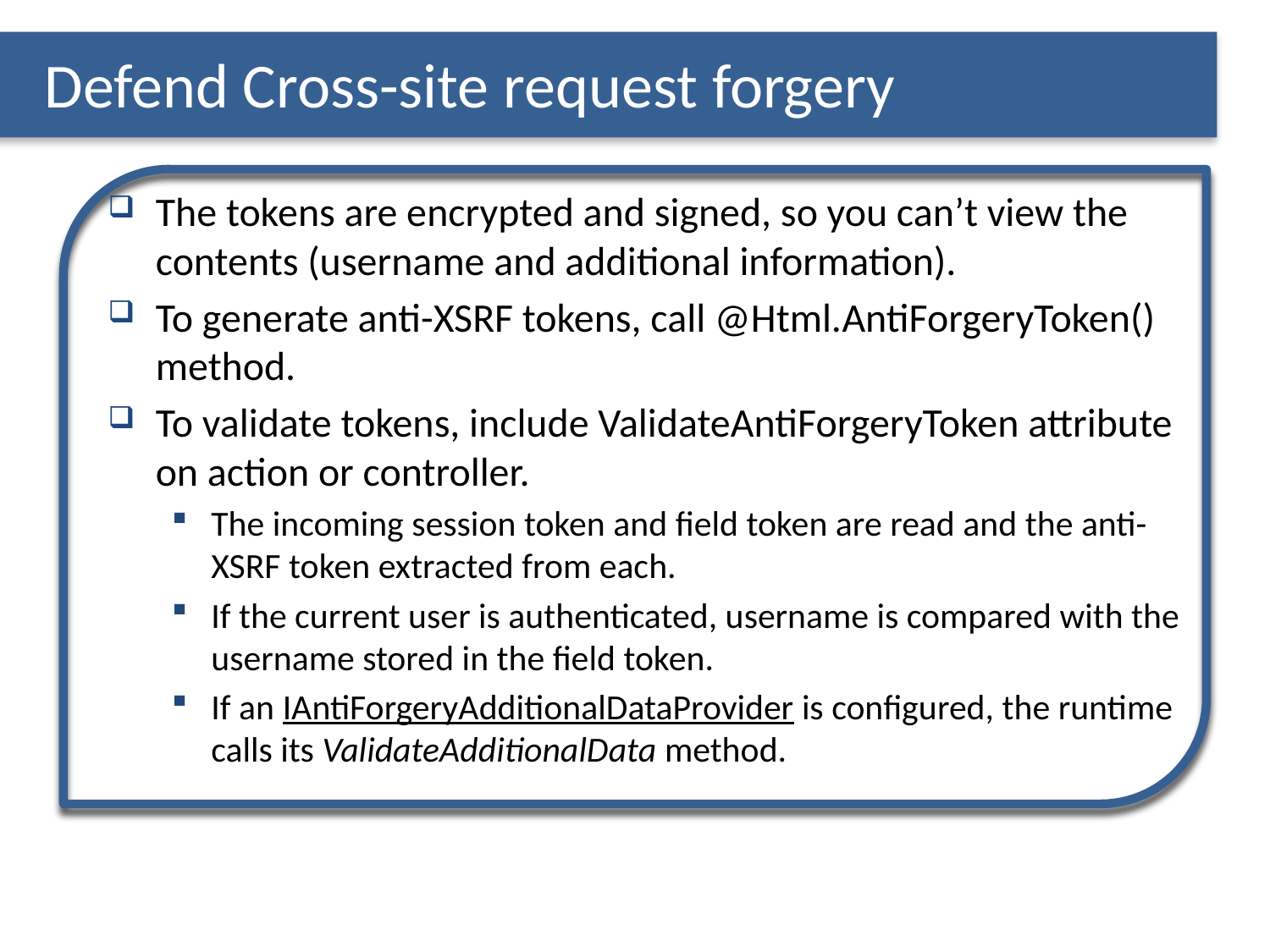

# Defend Cross-site request forgery
The tokens are encrypted and signed, so you can’t view the contents (username and additional information).
To generate anti-XSRF tokens, call @Html.AntiForgeryToken() method.
To validate tokens, include ValidateAntiForgeryToken attribute on action or controller.
The incoming session token and field token are read and the anti-XSRF token extracted from each.
If the current user is authenticated, username is compared with the username stored in the field token.
If an IAntiForgeryAdditionalDataProvider is configured, the runtime calls its ValidateAdditionalData method.